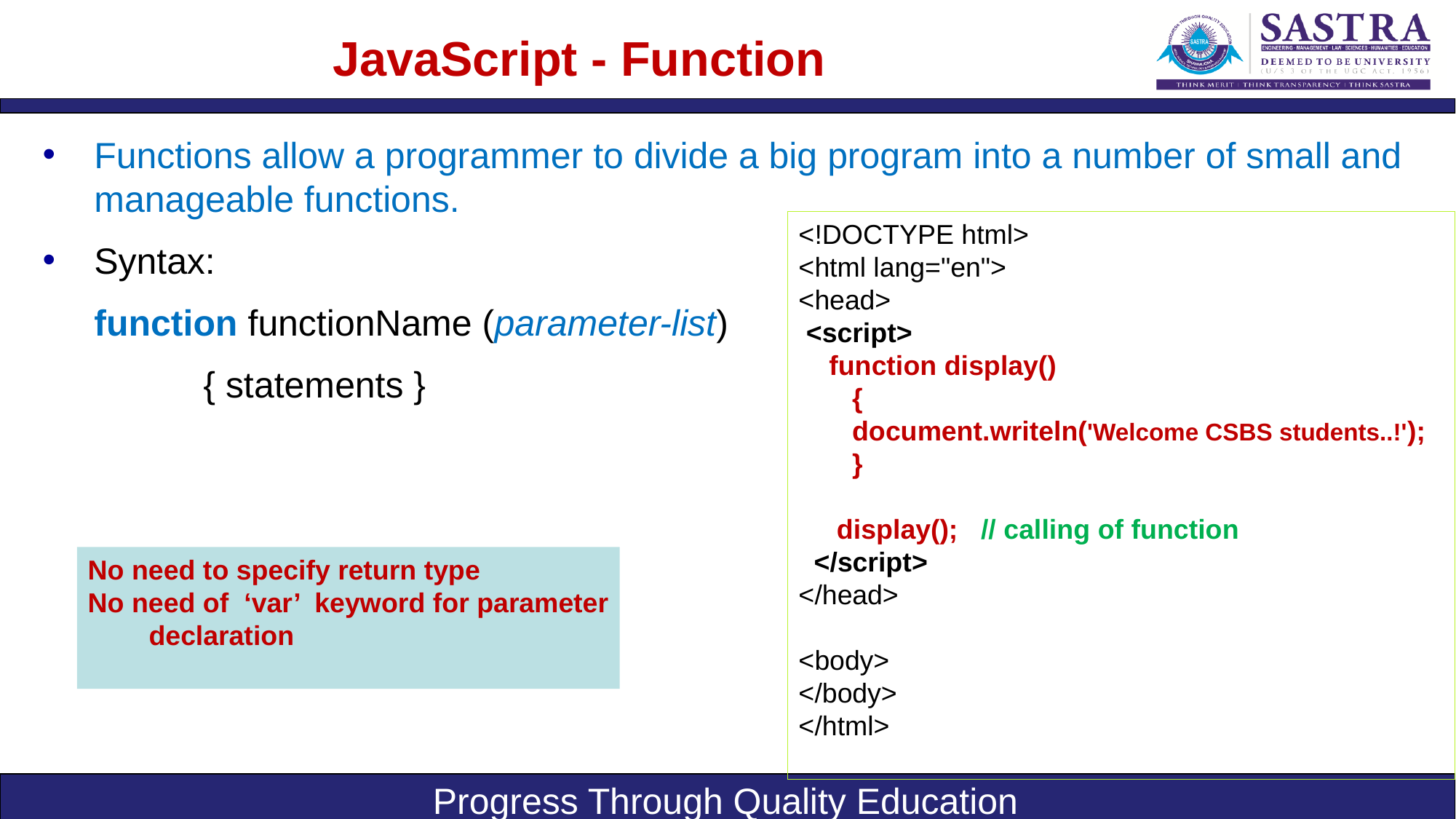

# JavaScript - Function
Functions allow a programmer to divide a big program into a number of small and manageable functions.
Syntax:
	function functionName (parameter-list)
		{ statements }
<!DOCTYPE html>
<html lang="en">
<head>
 <script>
    function display()
       {
       document.writeln('Welcome CSBS students..!');
       }

     display();   // calling of function
  </script>
</head>

<body>
</body>
</html>

No need to specify return type
No need of  ‘var’  keyword for parameter
        declaration